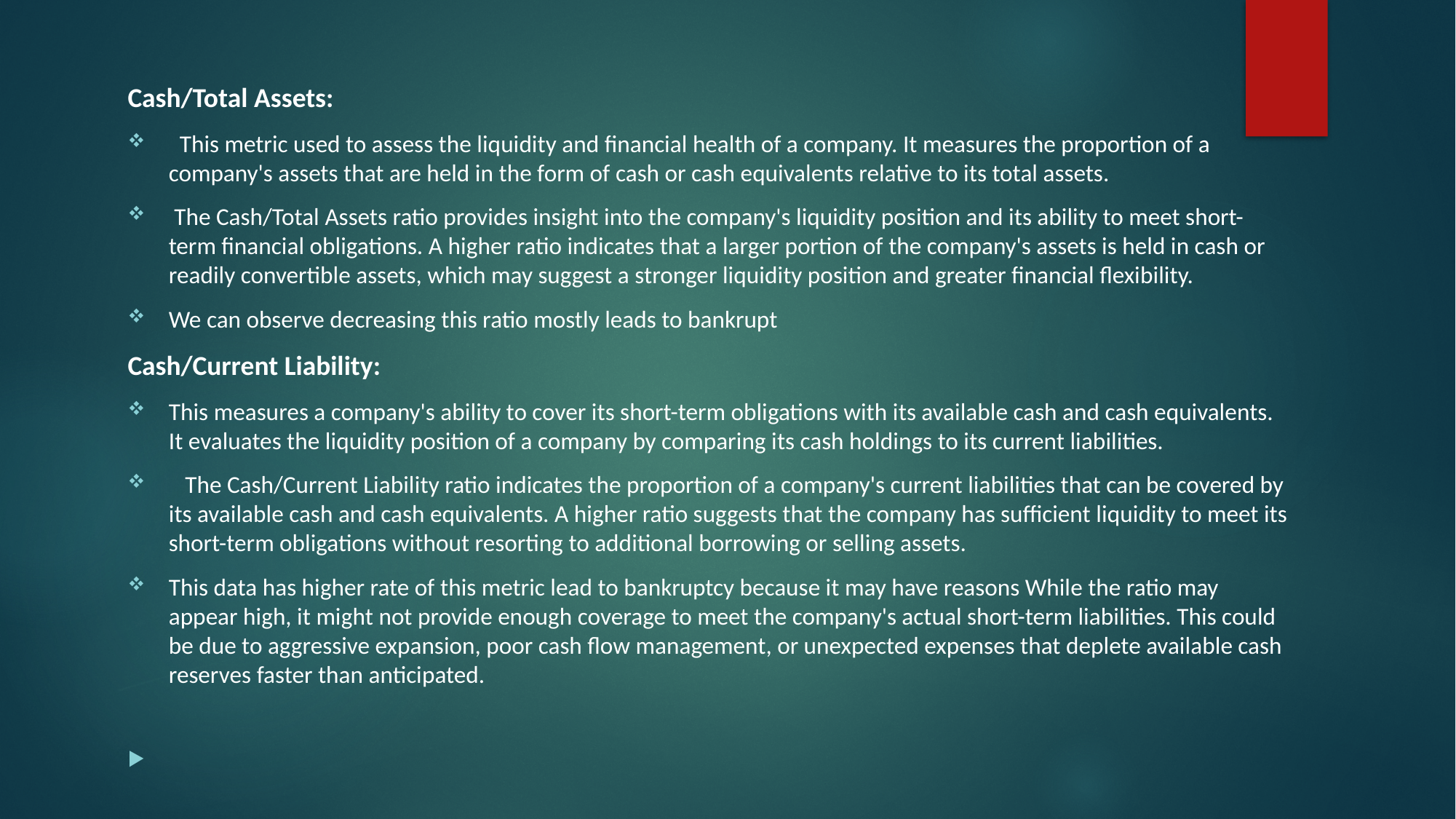

Cash/Total Assets:
  This metric used to assess the liquidity and financial health of a company. It measures the proportion of a company's assets that are held in the form of cash or cash equivalents relative to its total assets.
 The Cash/Total Assets ratio provides insight into the company's liquidity position and its ability to meet short-term financial obligations. A higher ratio indicates that a larger portion of the company's assets is held in cash or readily convertible assets, which may suggest a stronger liquidity position and greater financial flexibility.
We can observe decreasing this ratio mostly leads to bankrupt
Cash/Current Liability:
This measures a company's ability to cover its short-term obligations with its available cash and cash equivalents. It evaluates the liquidity position of a company by comparing its cash holdings to its current liabilities.
   The Cash/Current Liability ratio indicates the proportion of a company's current liabilities that can be covered by its available cash and cash equivalents. A higher ratio suggests that the company has sufficient liquidity to meet its short-term obligations without resorting to additional borrowing or selling assets.
This data has higher rate of this metric lead to bankruptcy because it may have reasons While the ratio may appear high, it might not provide enough coverage to meet the company's actual short-term liabilities. This could be due to aggressive expansion, poor cash flow management, or unexpected expenses that deplete available cash reserves faster than anticipated.